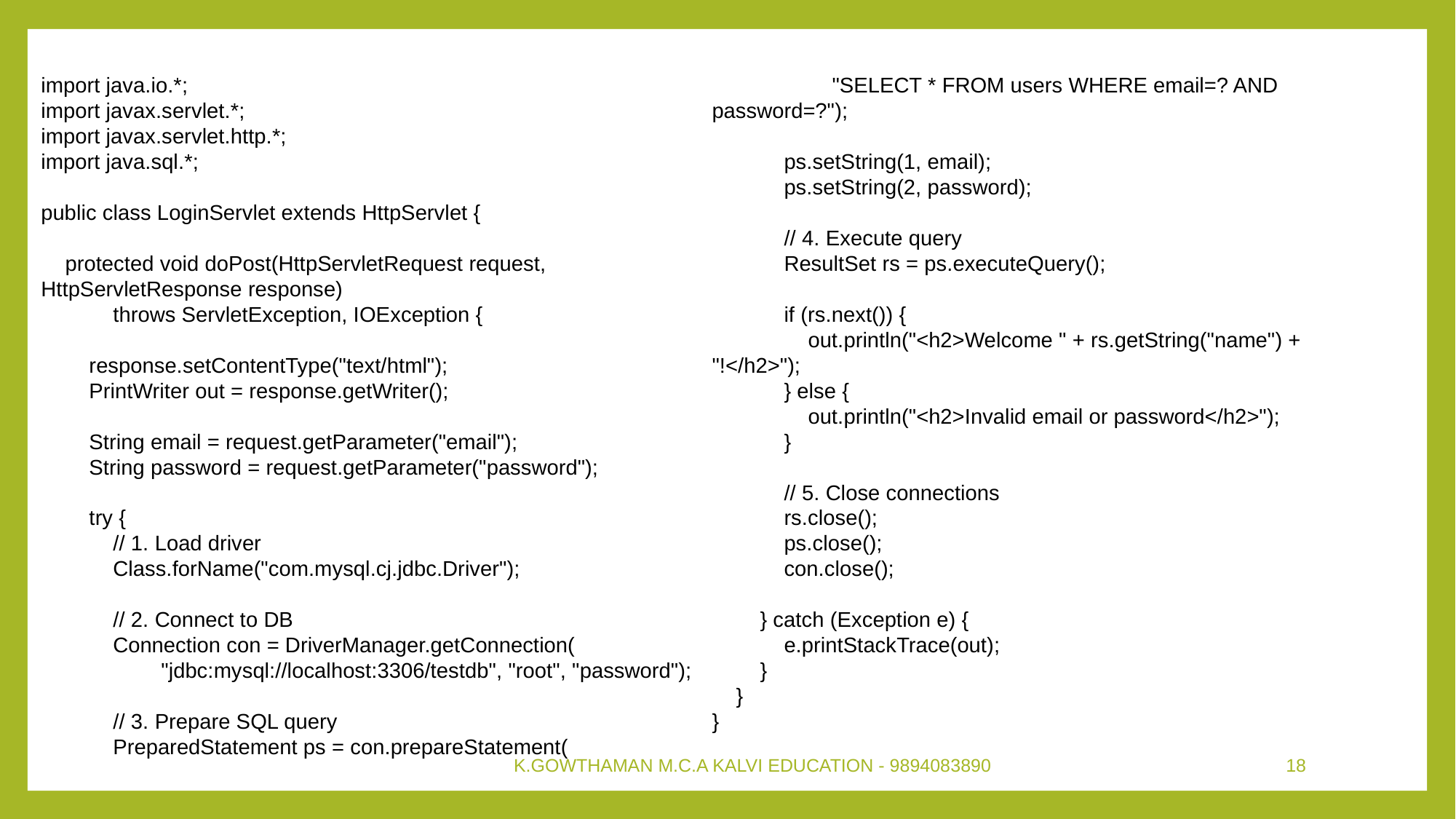

import java.io.*;
import javax.servlet.*;
import javax.servlet.http.*;
import java.sql.*;

public class LoginServlet extends HttpServlet {

    protected void doPost(HttpServletRequest request, HttpServletResponse response)
            throws ServletException, IOException {

        response.setContentType("text/html");
        PrintWriter out = response.getWriter();

        String email = request.getParameter("email");
        String password = request.getParameter("password");

        try {
            // 1. Load driver
            Class.forName("com.mysql.cj.jdbc.Driver");

            // 2. Connect to DB
            Connection con = DriverManager.getConnection(
                    "jdbc:mysql://localhost:3306/testdb", "root", "password");

            // 3. Prepare SQL query
            PreparedStatement ps = con.prepareStatement(
                    "SELECT * FROM users WHERE email=? AND password=?");

            ps.setString(1, email);
            ps.setString(2, password);

            // 4. Execute query
            ResultSet rs = ps.executeQuery();

            if (rs.next()) {
                out.println("<h2>Welcome " + rs.getString("name") + "!</h2>");
            } else {
                out.println("<h2>Invalid email or password</h2>");
            }

            // 5. Close connections
            rs.close();
            ps.close();
            con.close();

        } catch (Exception e) {
            e.printStackTrace(out);
        }
    }
}
K.GOWTHAMAN M.C.A KALVI EDUCATION - 9894083890
18